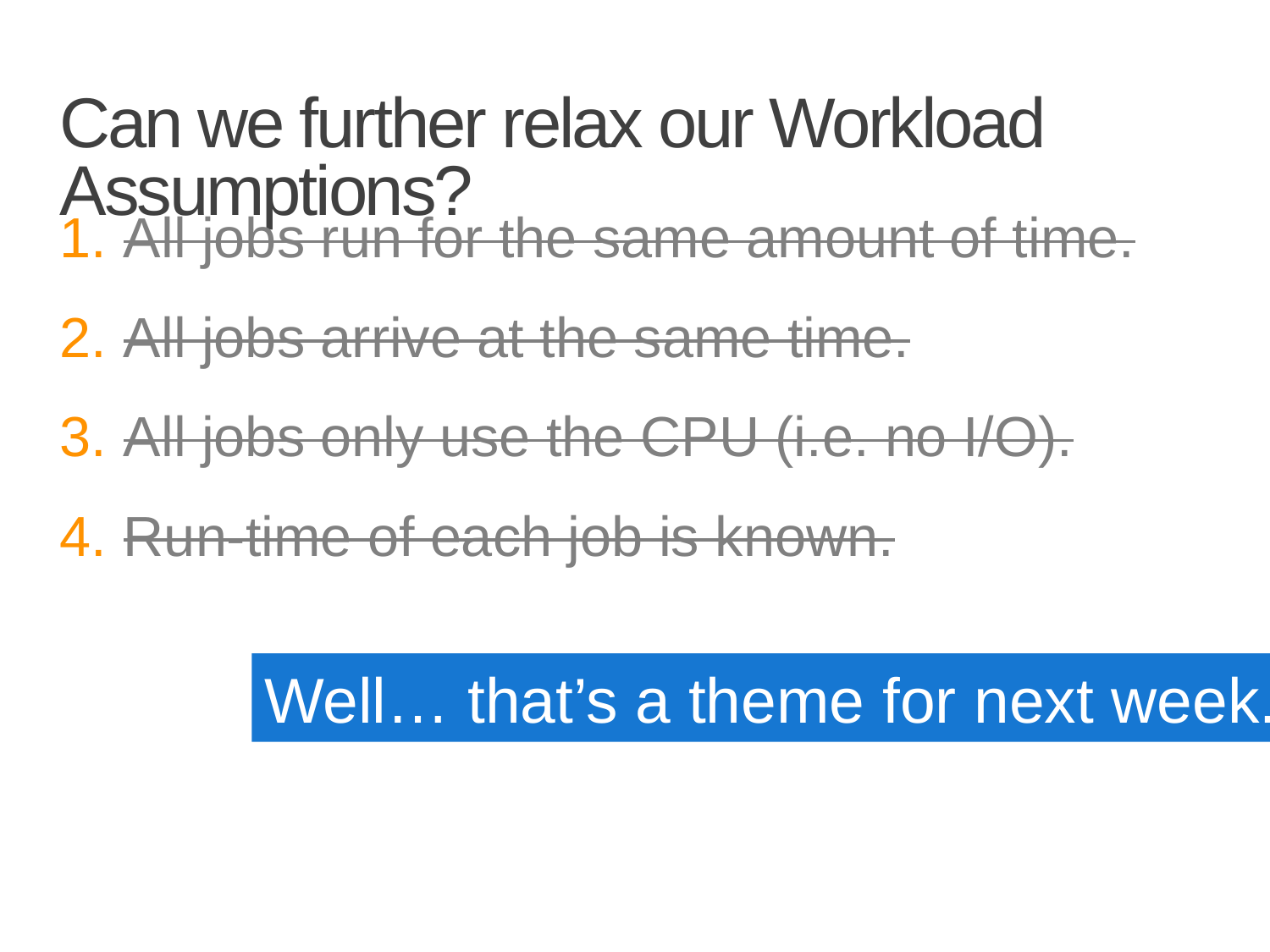

# Can we further relax our Workload Assumptions?
All jobs run for the same amount of time.
All jobs arrive at the same time.
All jobs only use the CPU (i.e. no I/O).
Run-time of each job is known.
Well… that’s a theme for next week.